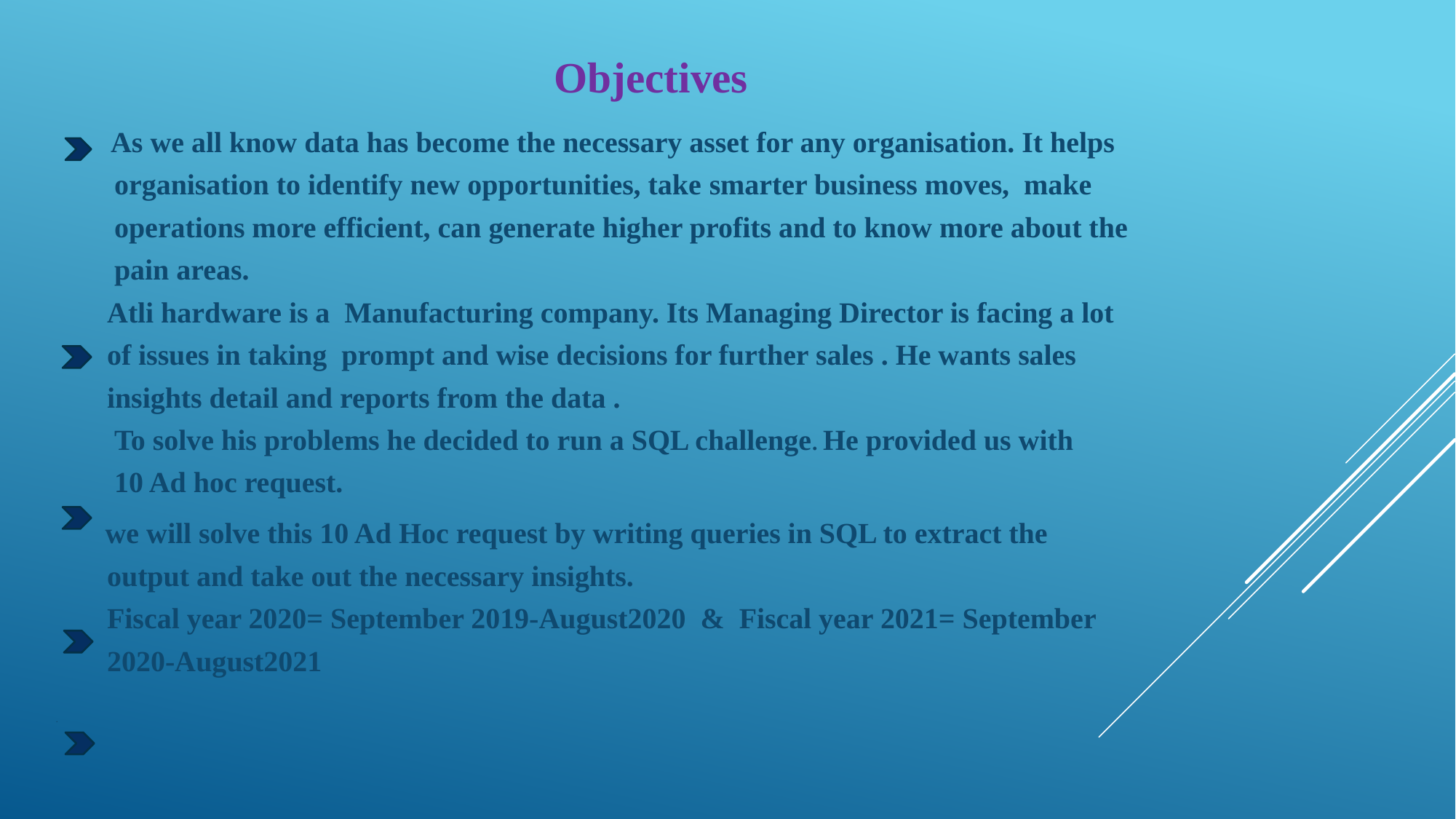

# Objectives

                              As we all know data has become the necessary asset for any organisation. It helps
        organisation to identify new opportunities, take smarter business moves,  make
        operations more efficient, can generate higher profits and to know more about the
        pain areas.
                      Atli hardware is a  Manufacturing company. Its Managing Director is facing a lot
       of issues in taking  prompt and wise decisions for further sales . He wants sales
       insights detail and reports from the data .
        To solve his problems he decided to run a SQL challenge. He provided us with
        10 Ad hoc request.

                           we will solve this 10 Ad Hoc request by writing queries in SQL to extract the
       output and take out the necessary insights.
       Fiscal year 2020= September 2019-August2020  &  Fiscal year 2021= September
       2020-August2021
.